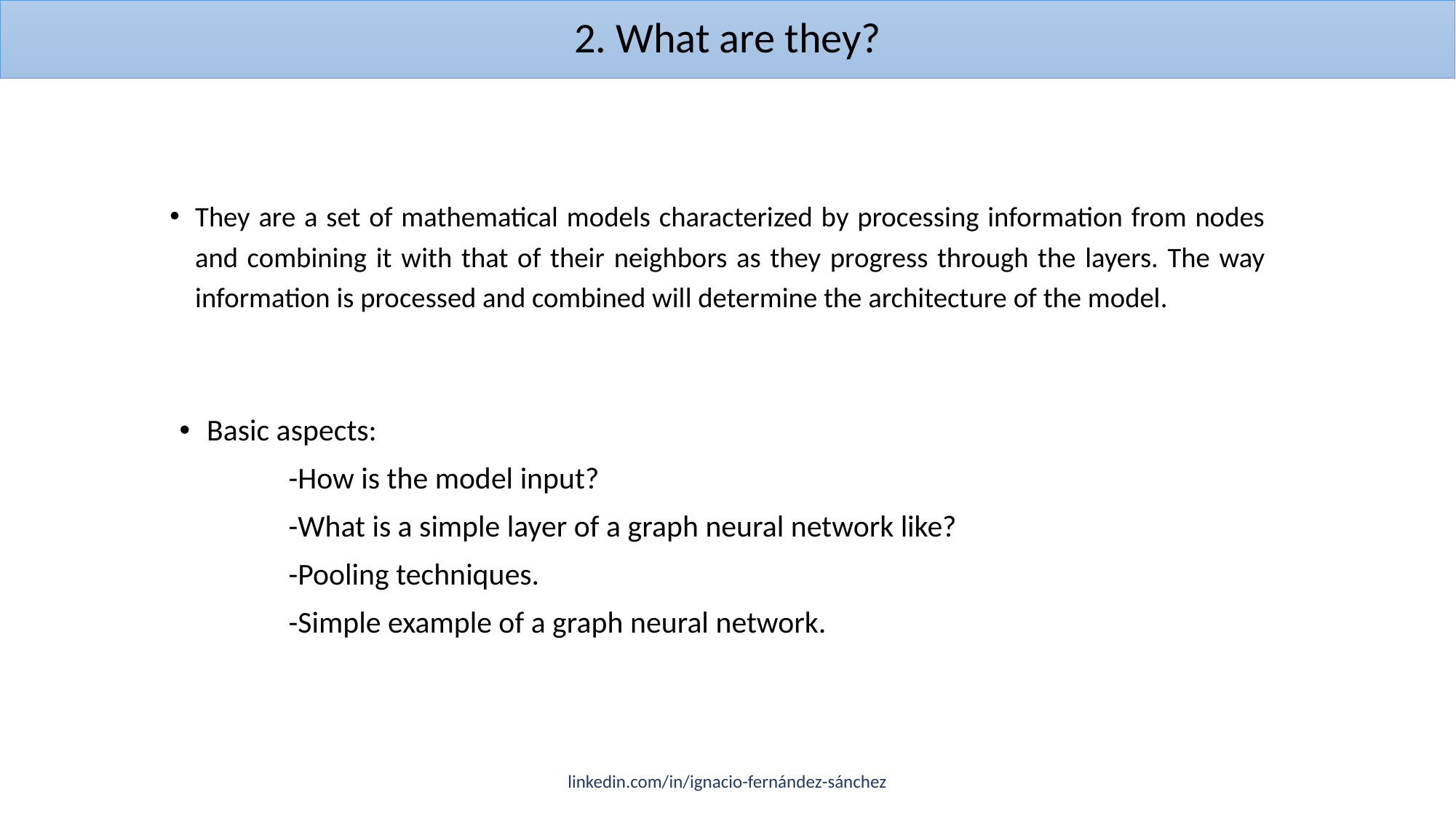

# 2. What are they?

They are a set of mathematical models characterized by processing information from nodes and combining it with that of their neighbors as they progress through the layers. The way information is processed and combined will determine the architecture of the model.
Basic aspects:
	-How is the model input?
	-What is a simple layer of a graph neural network like?
	-Pooling techniques.
	-Simple example of a graph neural network.
linkedin.com/in/ignacio-fernández-sánchez